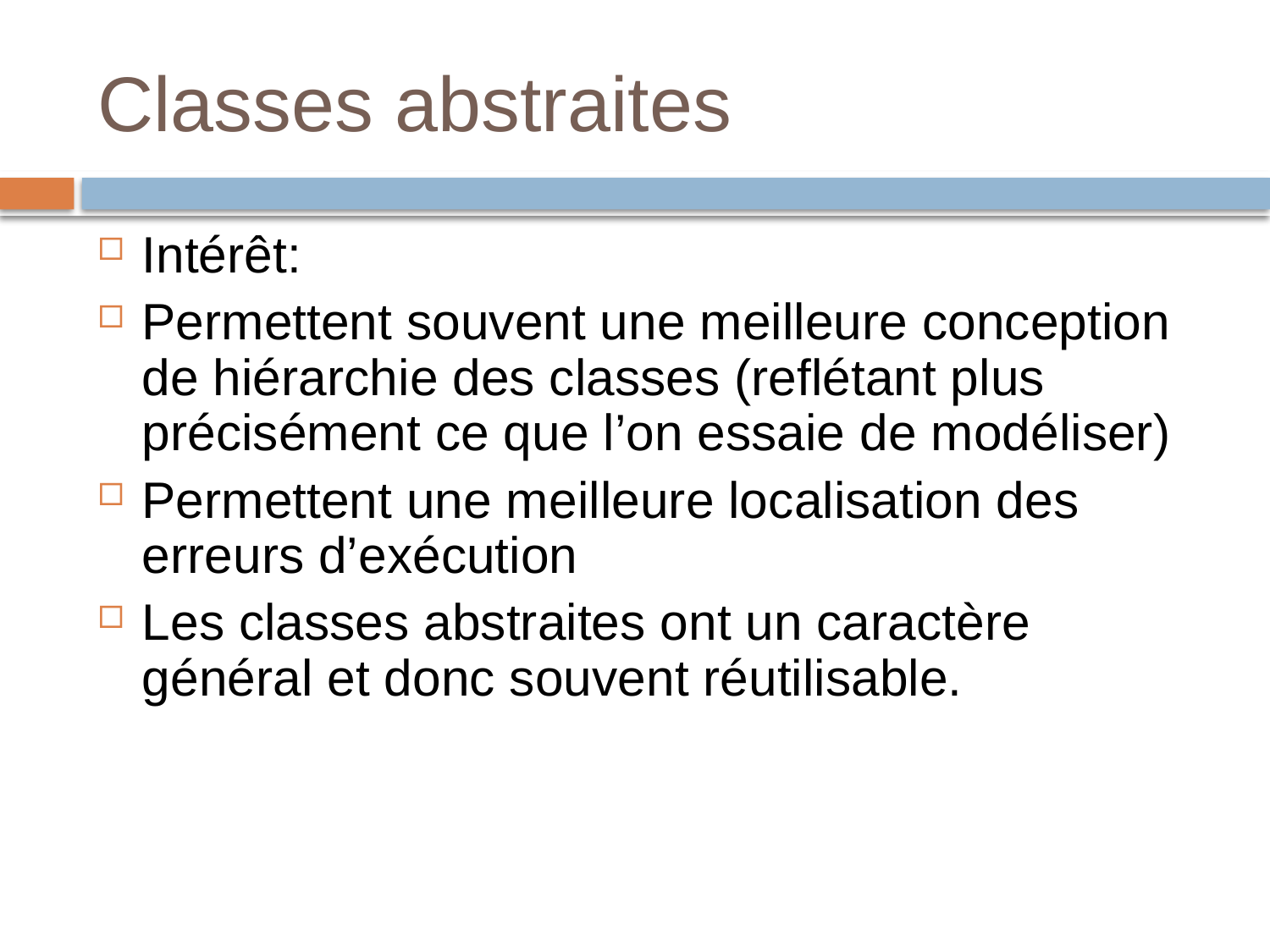

# Classes abstraites
Intérêt:
Permettent souvent une meilleure conception de hiérarchie des classes (reflétant plus précisément ce que l’on essaie de modéliser)
Permettent une meilleure localisation des erreurs d’exécution
Les classes abstraites ont un caractère général et donc souvent réutilisable.